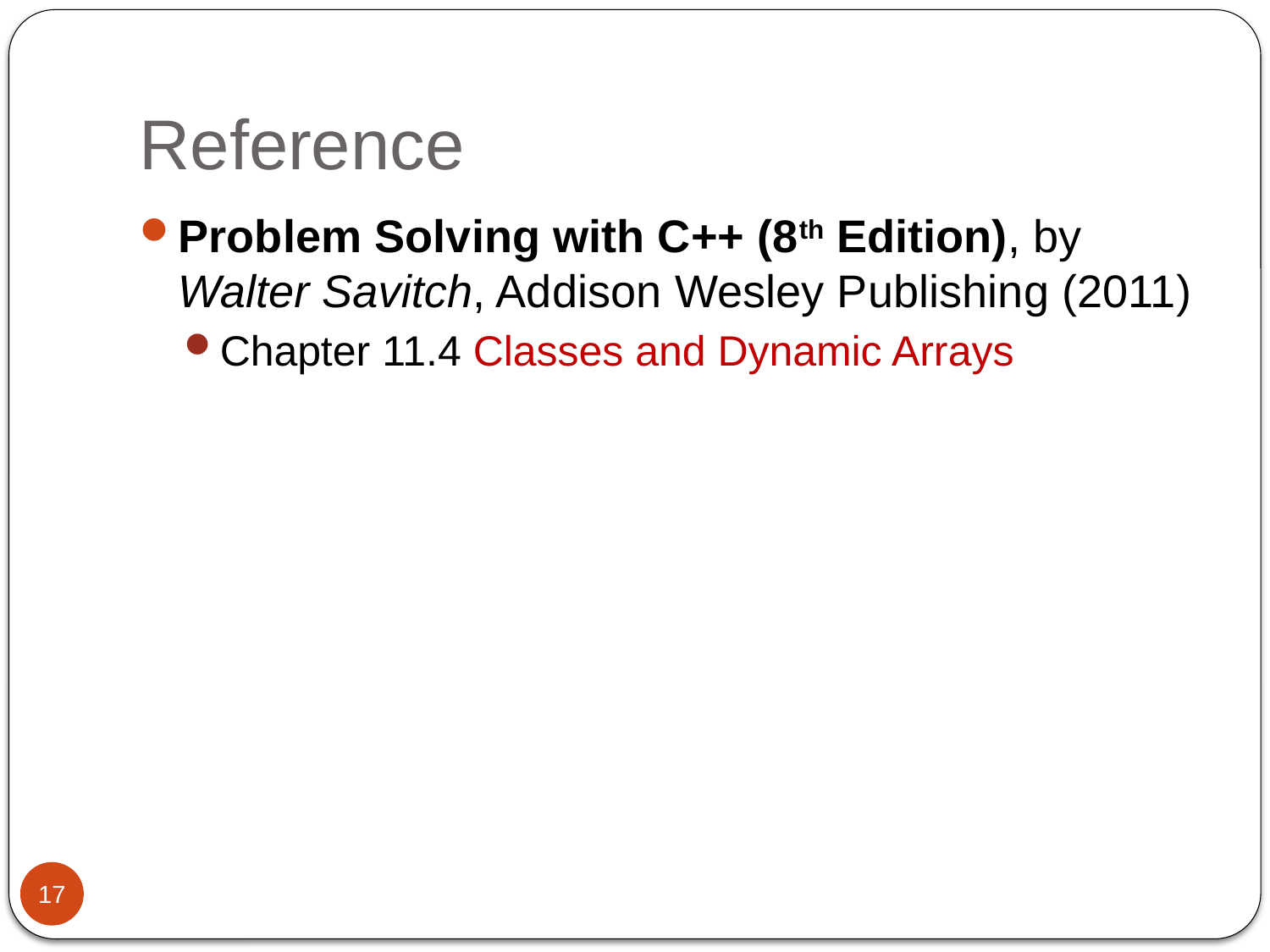

# Reference
Problem Solving with C++ (8th Edition), by Walter Savitch, Addison Wesley Publishing (2011)
Chapter 11.4 Classes and Dynamic Arrays

17